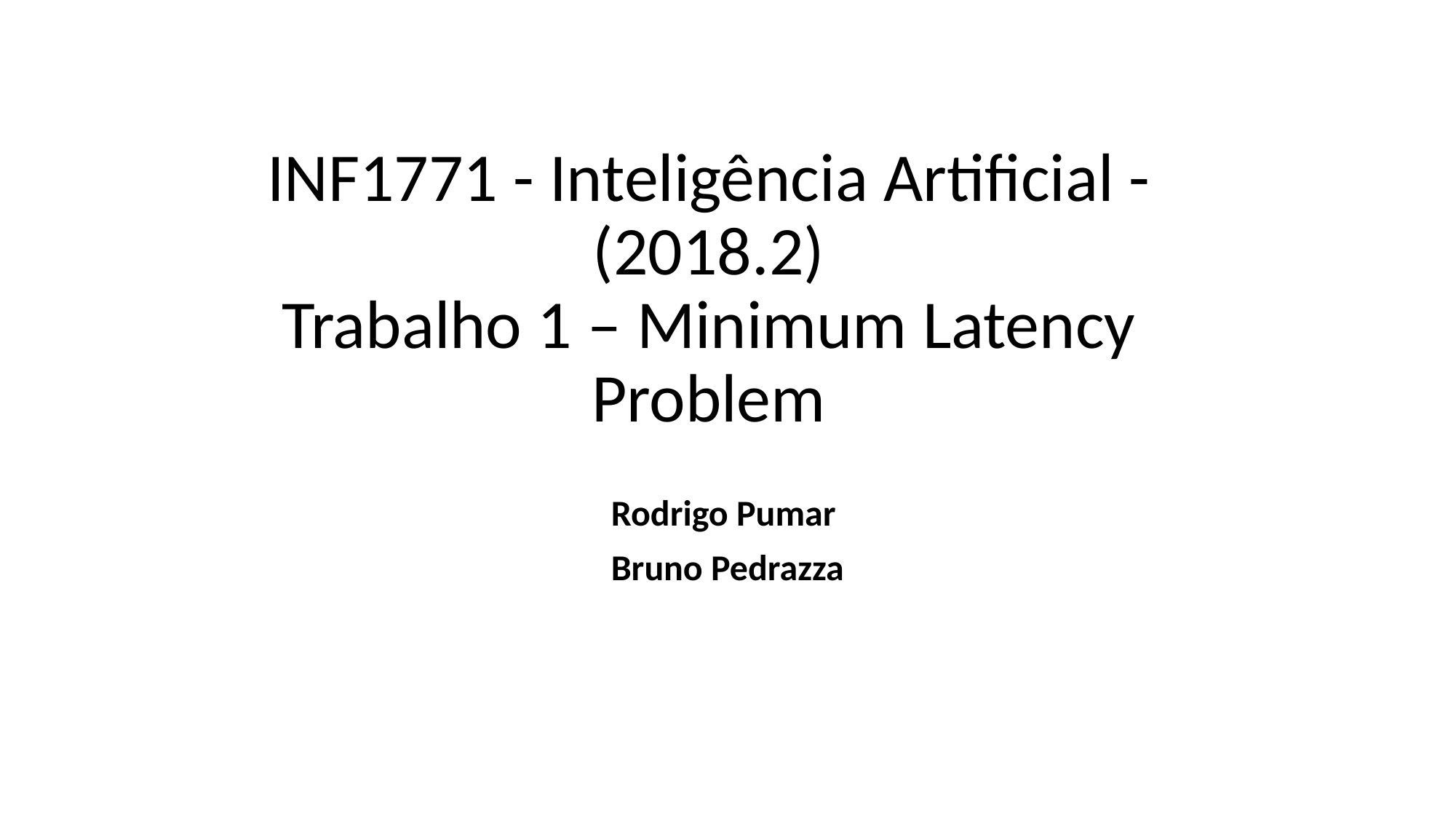

# INF1771 - Inteligência Artificial - (2018.2) Trabalho 1 – Minimum Latency Problem

Rodrigo Pumar
Bruno Pedrazza